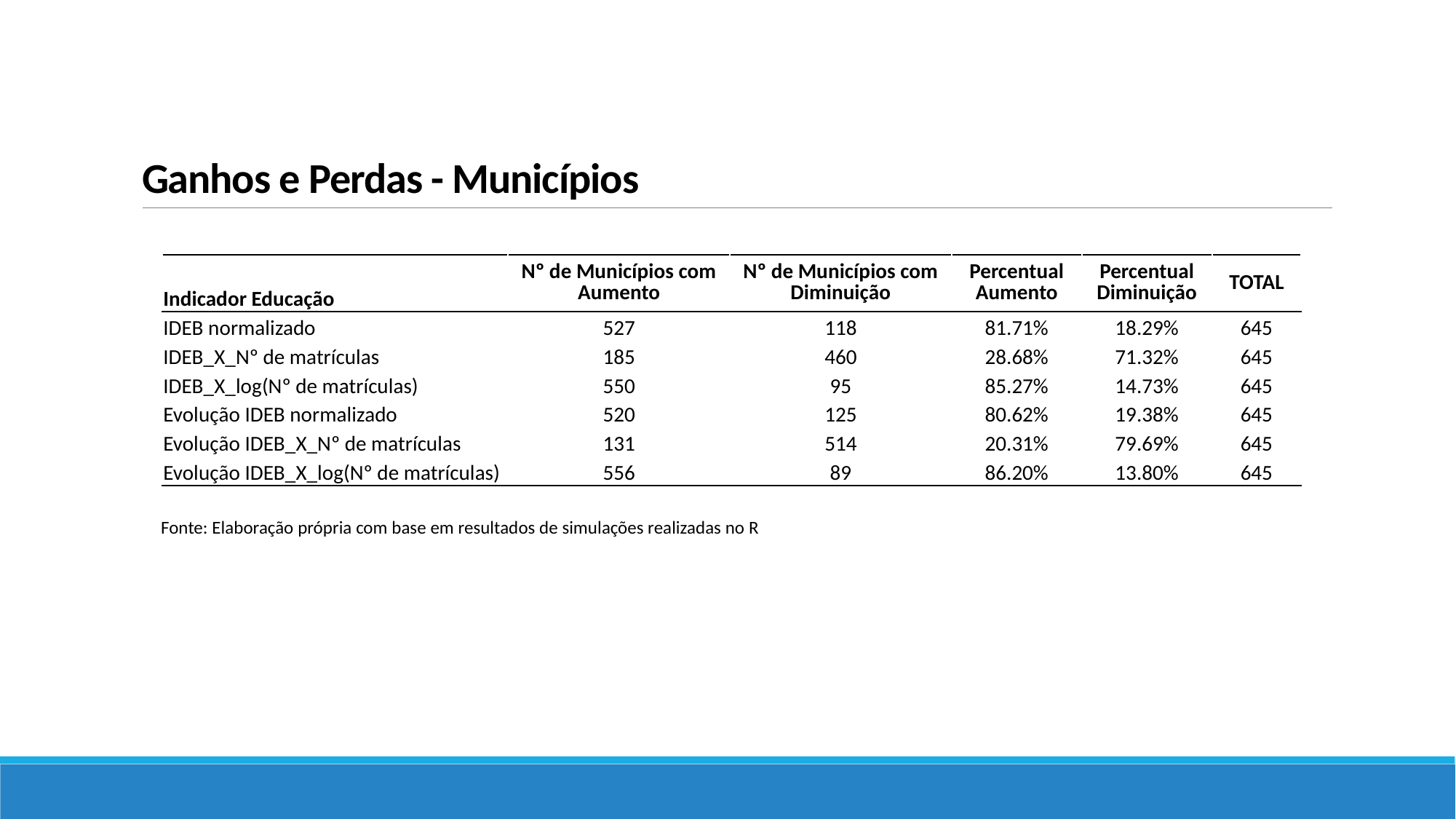

# Ganhos e Perdas - Municípios
| Indicador Educação | Nº de Municípios com Aumento | Nº de Municípios com Diminuição | Percentual Aumento | Percentual Diminuição | TOTAL |
| --- | --- | --- | --- | --- | --- |
| IDEB normalizado | 527 | 118 | 81.71% | 18.29% | 645 |
| IDEB\_X\_Nº de matrículas | 185 | 460 | 28.68% | 71.32% | 645 |
| IDEB\_X\_log(Nº de matrículas) | 550 | 95 | 85.27% | 14.73% | 645 |
| Evolução IDEB normalizado | 520 | 125 | 80.62% | 19.38% | 645 |
| Evolução IDEB\_X\_Nº de matrículas | 131 | 514 | 20.31% | 79.69% | 645 |
| Evolução IDEB\_X\_log(Nº de matrículas) | 556 | 89 | 86.20% | 13.80% | 645 |
Fonte: Elaboração própria com base em resultados de simulações realizadas no R